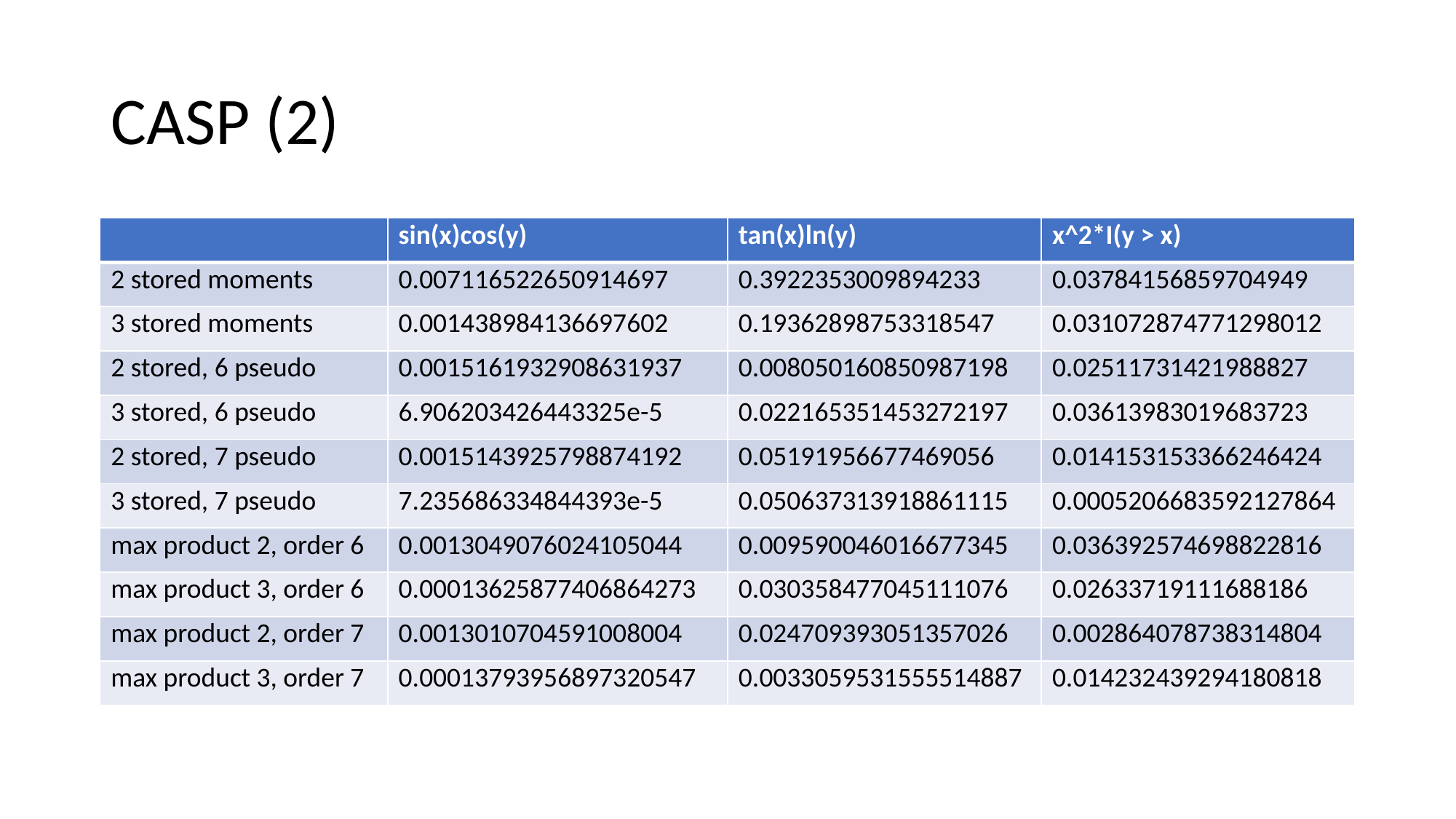

# CASP (2)

|  | sin(x)cos(y) | tan(x)ln(y) | x^2\*I(y > x) |
| --- | --- | --- | --- |
| 2 stored moments | 0.007116522650914697 | 0.3922353009894233 | 0.03784156859704949 |
| 3 stored moments | 0.001438984136697602 | 0.19362898753318547 | 0.031072874771298012 |
| 2 stored, 6 pseudo | 0.0015161932908631937 | 0.008050160850987198 | 0.02511731421988827 |
| 3 stored, 6 pseudo | 6.906203426443325e-5 | 0.022165351453272197 | 0.03613983019683723 |
| 2 stored, 7 pseudo | 0.0015143925798874192 | 0.05191956677469056 | 0.014153153366246424 |
| 3 stored, 7 pseudo | 7.235686334844393e-5 | 0.050637313918861115 | 0.0005206683592127864 |
| max product 2, order 6 | 0.0013049076024105044 | 0.009590046016677345 | 0.036392574698822816 |
| max product 3, order 6 | 0.00013625877406864273 | 0.030358477045111076 | 0.02633719111688186 |
| max product 2, order 7 | 0.0013010704591008004 | 0.024709393051357026 | 0.002864078738314804 |
| max product 3, order 7 | 0.00013793956897320547 | 0.0033059531555514887 | 0.014232439294180818 |